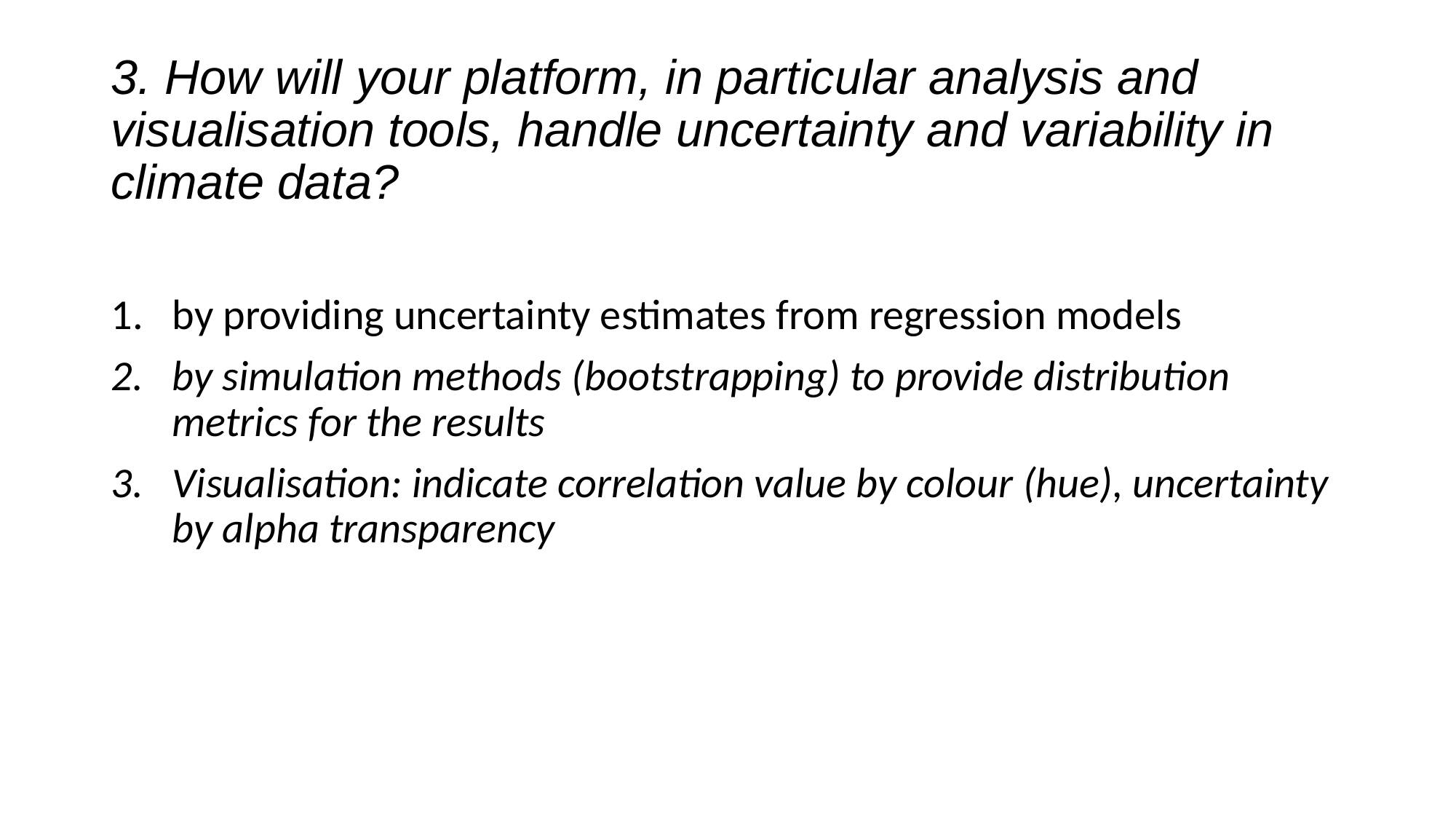

# 3. How will your platform, in particular analysis and visualisation tools, handle uncertainty and variability in climate data?
by providing uncertainty estimates from regression models
by simulation methods (bootstrapping) to provide distribution metrics for the results
Visualisation: indicate correlation value by colour (hue), uncertainty by alpha transparency